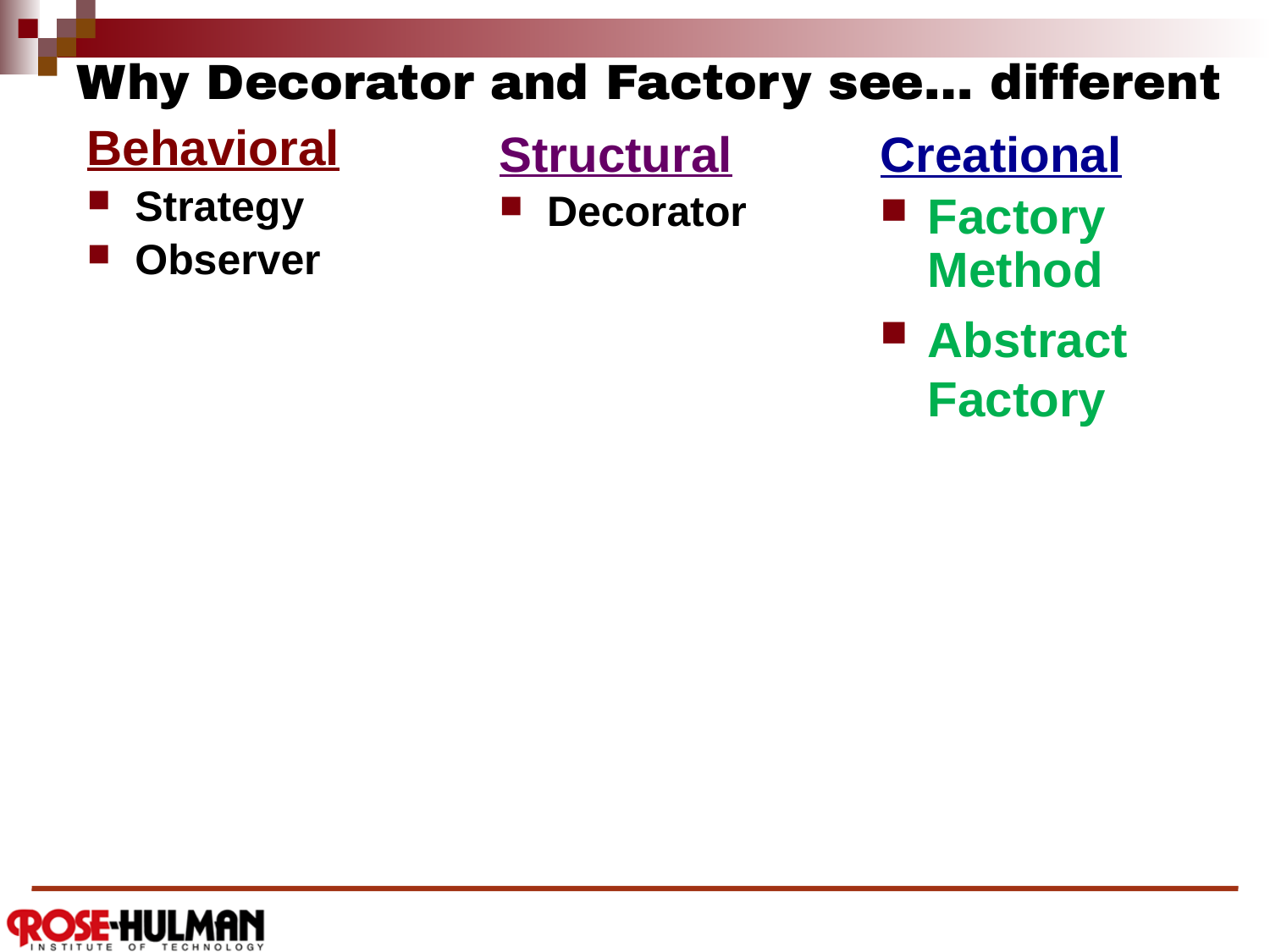

# Why Decorator and Factory see… different
Behavioral
Strategy
Observer

Structural
Decorator
Creational
Factory
Method
Abstract
Factory